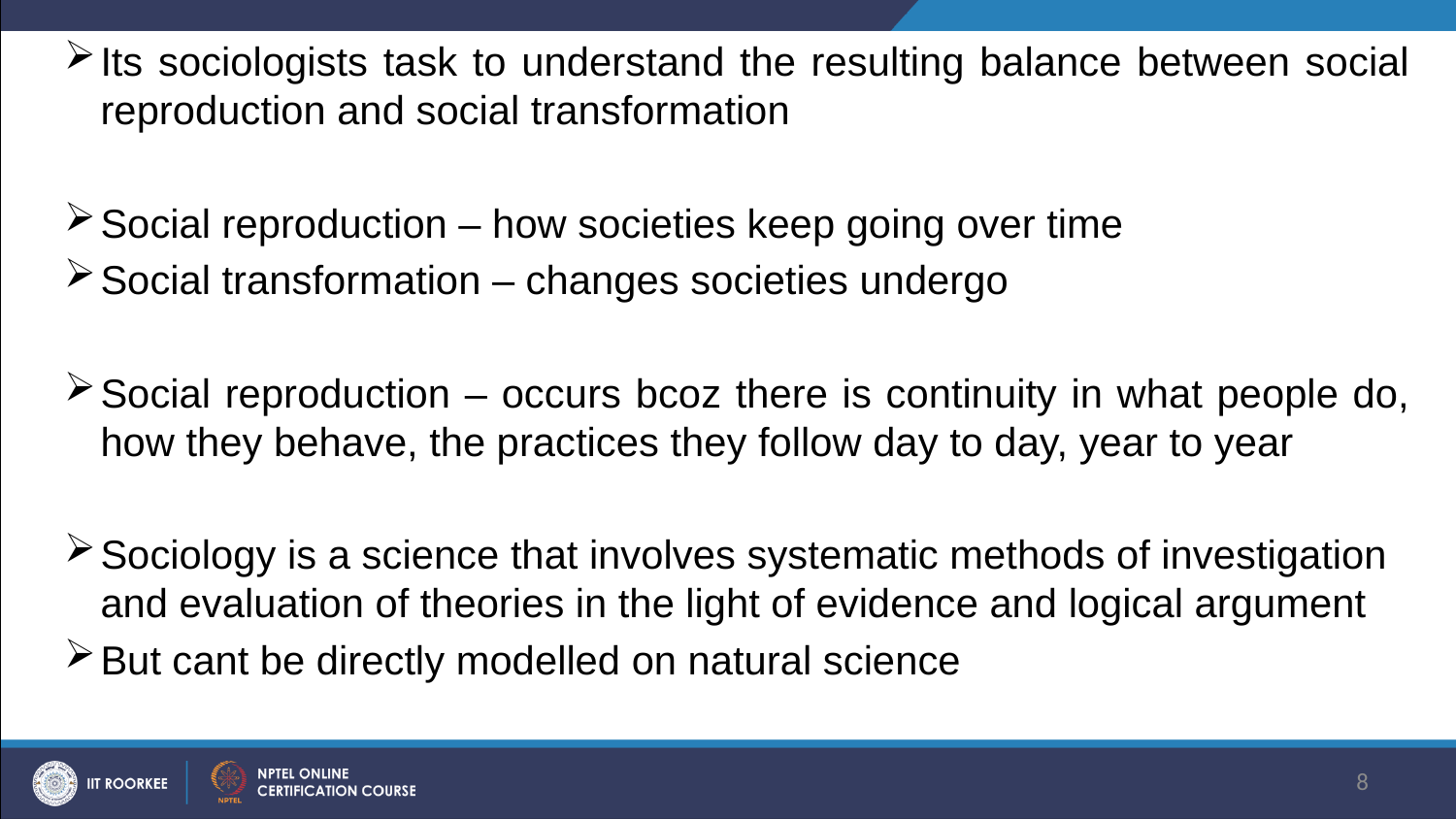

Its sociologists task to understand the resulting balance between social reproduction and social transformation

Social reproduction – how societies keep going over time
Social transformation – changes societies undergo

Social reproduction – occurs bcoz there is continuity in what people do, how they behave, the practices they follow day to day, year to year

Sociology is a science that involves systematic methods of investigation and evaluation of theories in the light of evidence and logical argument
But cant be directly modelled on natural science

8